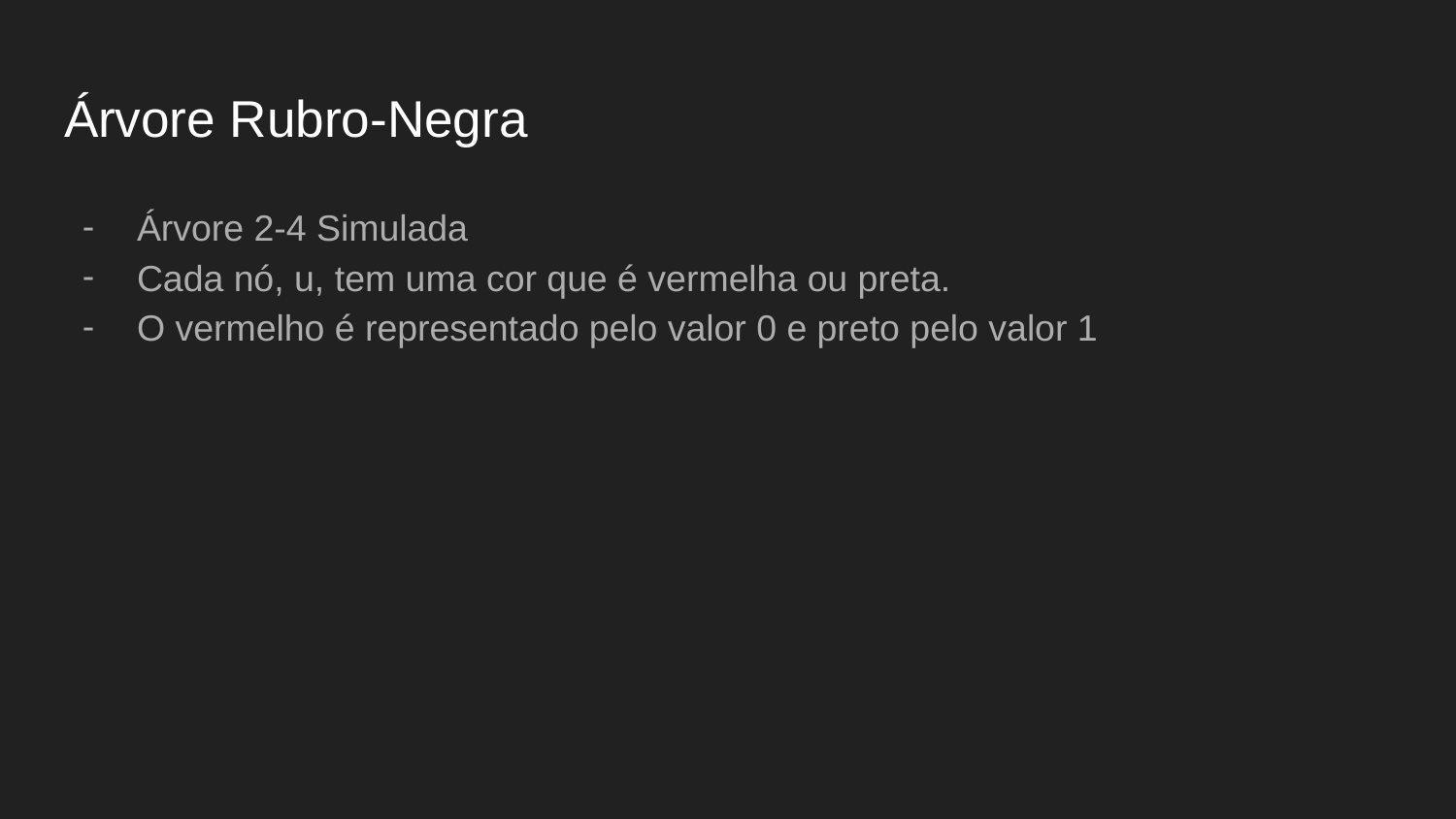

# Árvore Rubro-Negra
Árvore 2-4 Simulada
Cada nó, u, tem uma cor que é vermelha ou preta.
O vermelho é representado pelo valor 0 e preto pelo valor 1